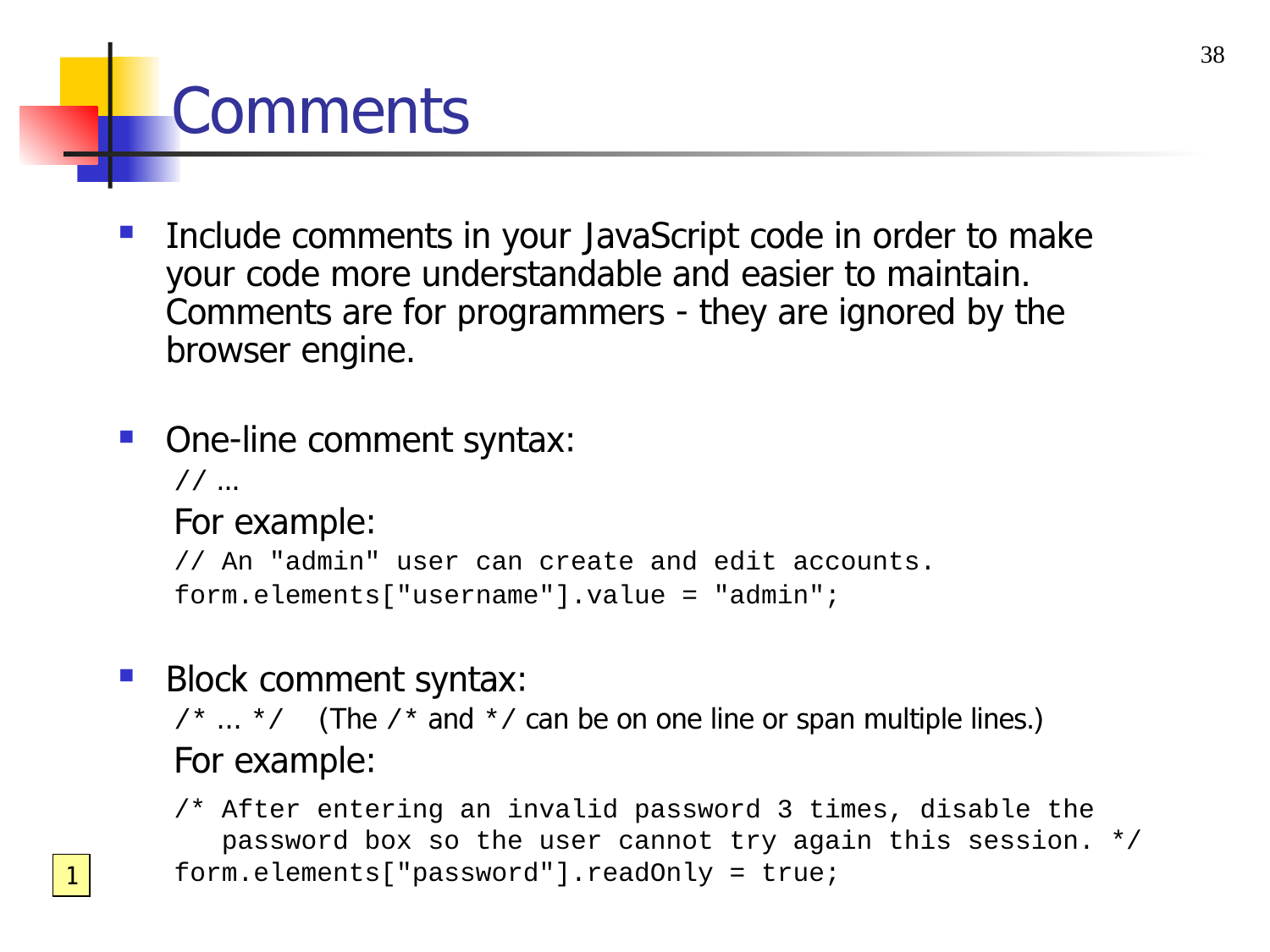

38
# Comments
Include comments in your JavaScript code in order to make your code more understandable and easier to maintain. Comments are for programmers - they are ignored by the browser engine.

One-line comment syntax:
// …
For example:
// An "admin" user can create and edit accounts.
form.elements["username"].value = "admin";

Block comment syntax:
/* ... */    (The /* and */ can be on one line or span multiple lines.)
For example:
/* After entering an invalid password 3 times, disable the
   password box so the user cannot try again this session. */
form.elements["password"].readOnly = true;
1